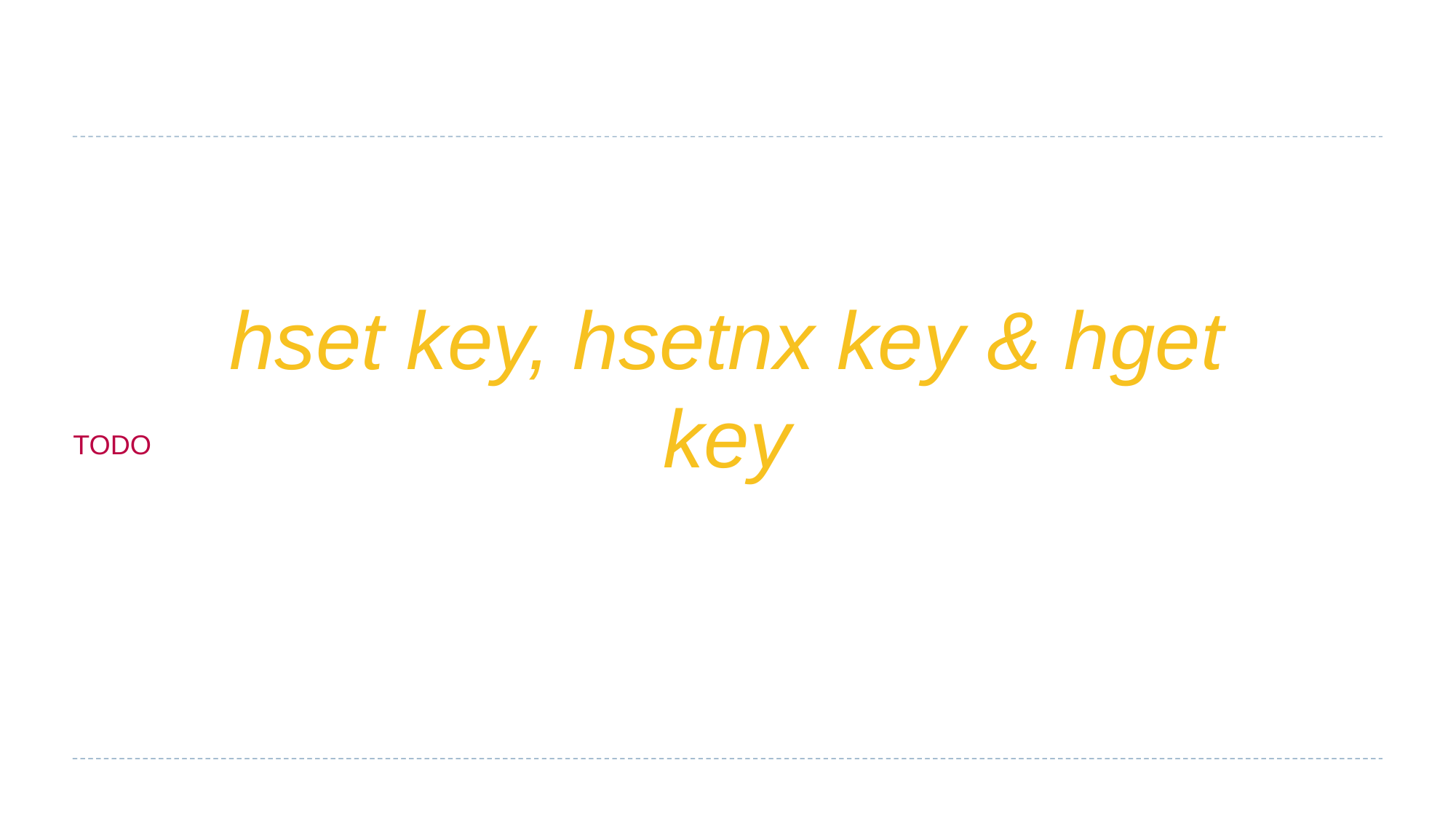

hset key, hsetnx key & hget key
TODO